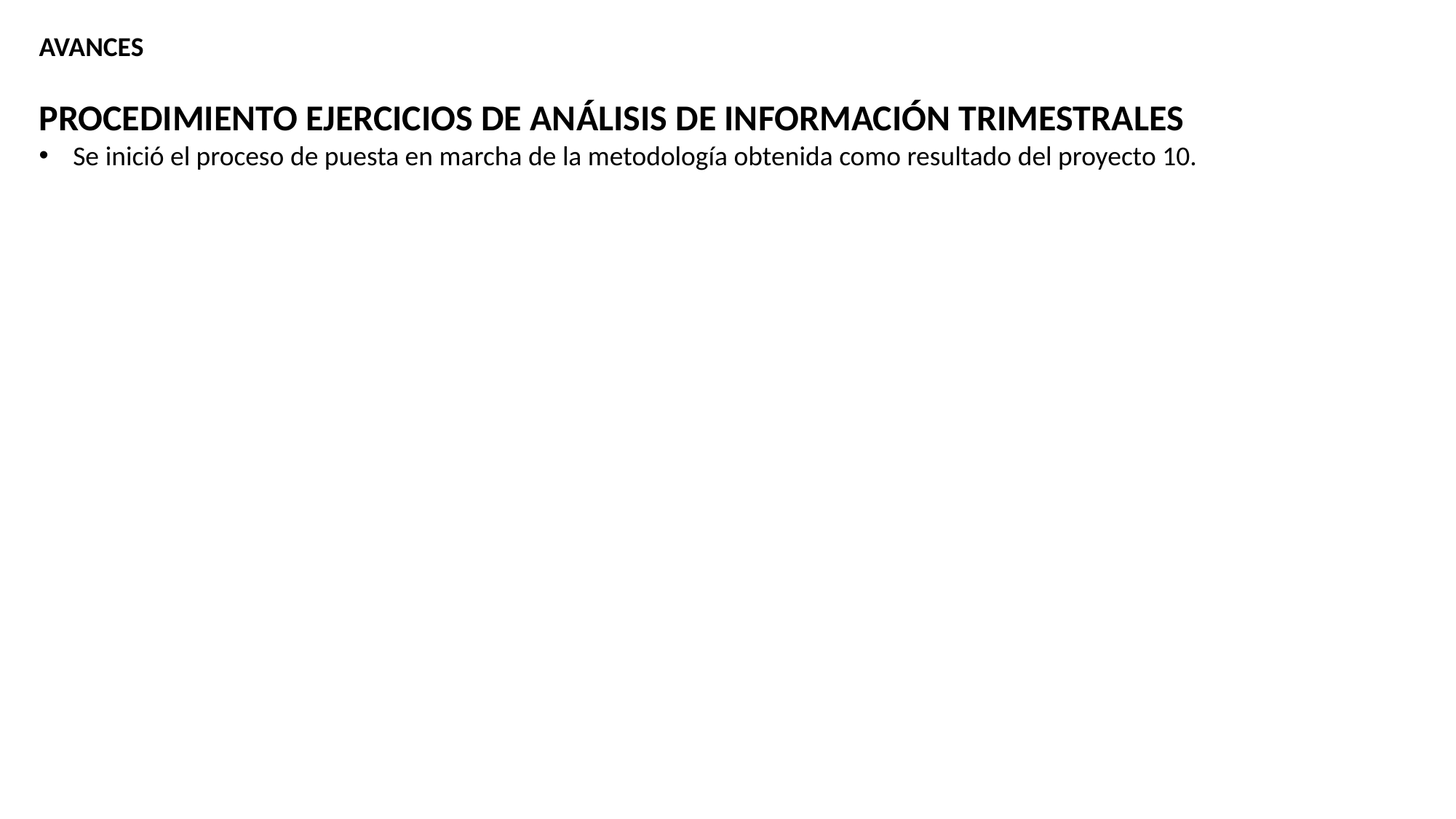

AVANCES

PROCEDIMIENTO EJERCICIOS DE ANÁLISIS DE INFORMACIÓN TRIMESTRALES
Se inició el proceso de puesta en marcha de la metodología obtenida como resultado del proyecto 10.